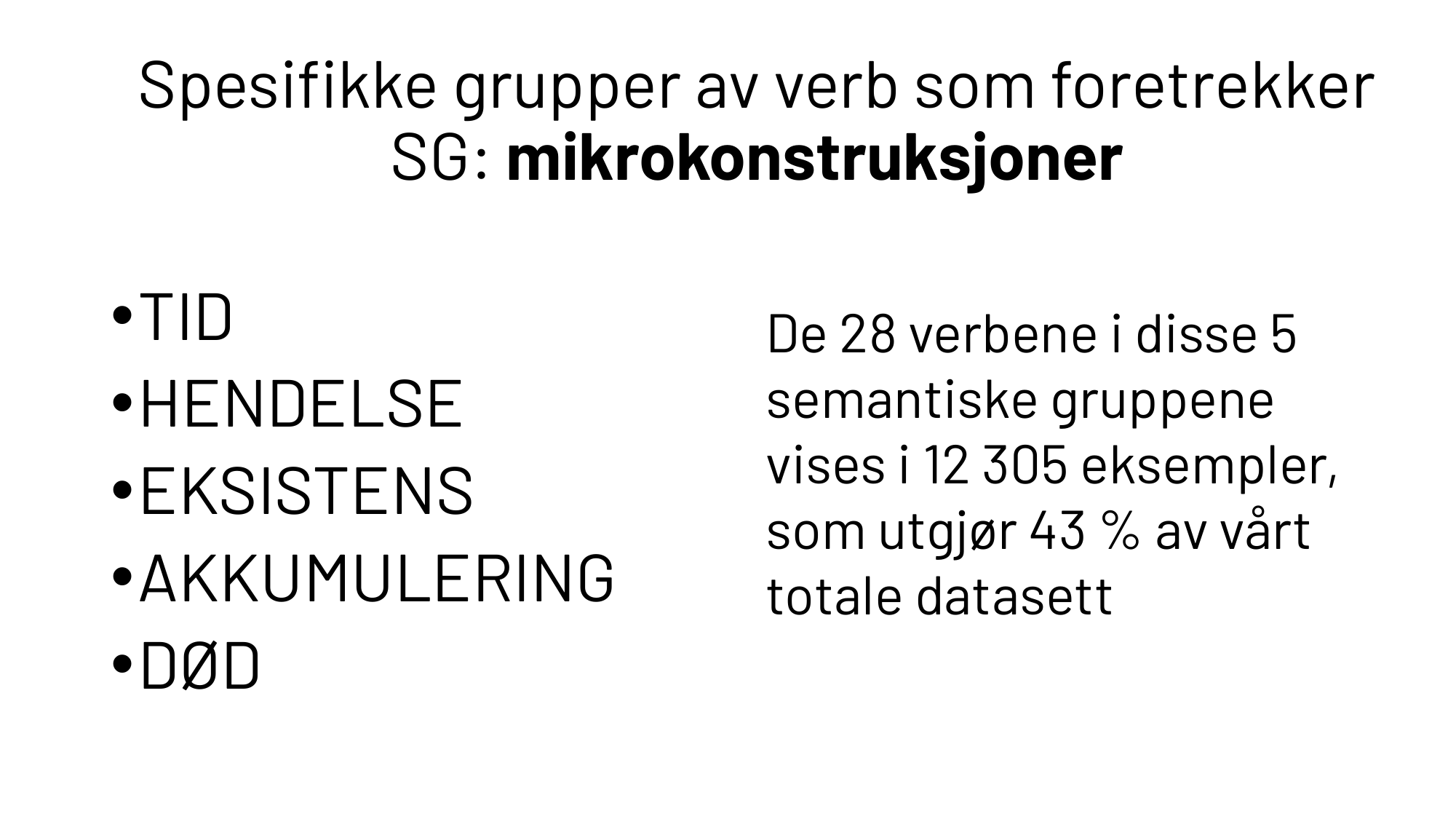

# Spesifikke grupper av verb som foretrekker SG: mikrokonstruksjoner
TID
HENDELSE
EKSISTENS
AKKUMULERING
DØD
De 28 verbene i disse 5 semantiske gruppene vises i 12 305 eksempler, som utgjør 43 % av vårt totale datasett